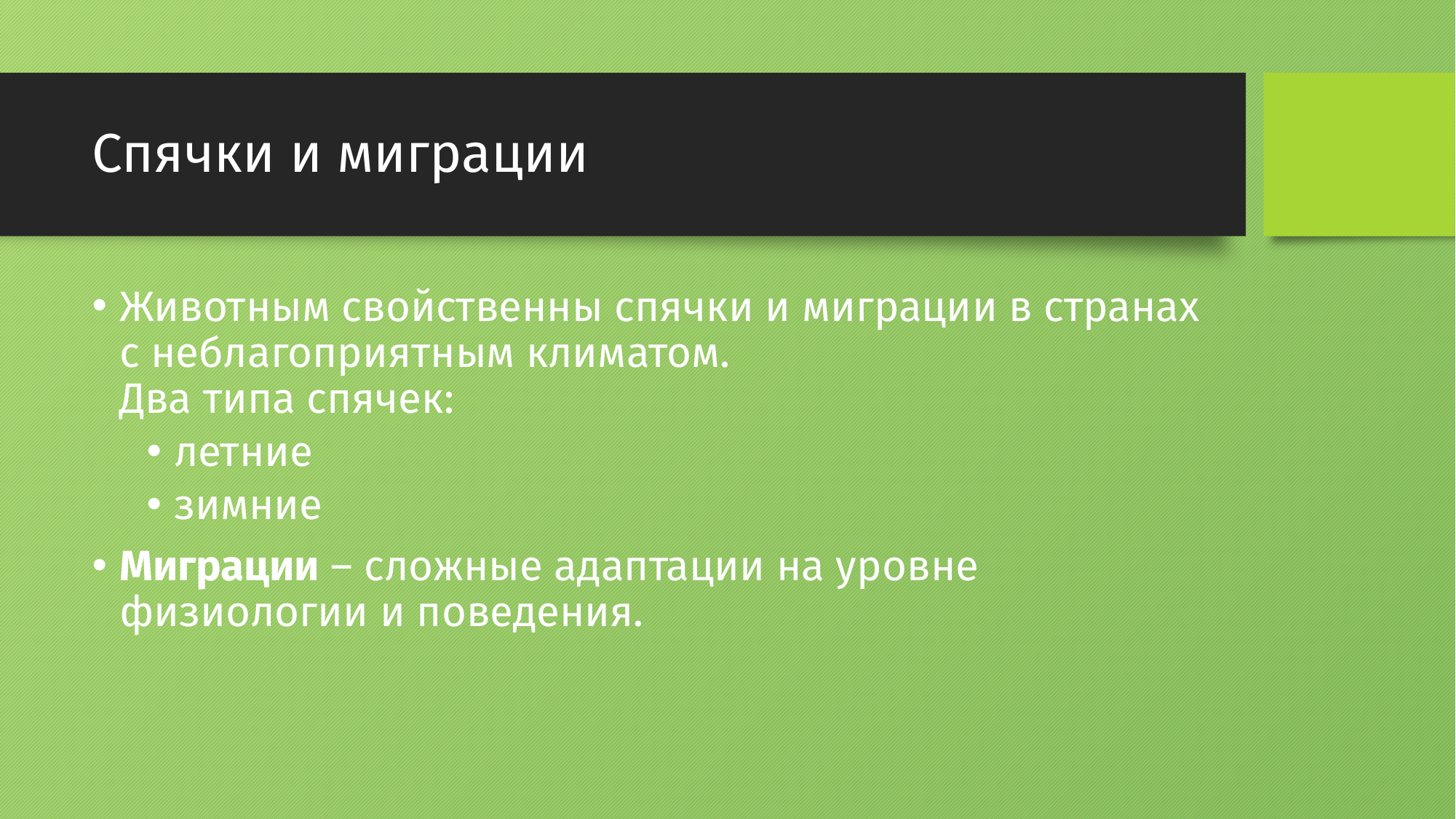

# Спячки и миграции
Животным свойственны спячки и миграции в странах с неблагоприятным климатом.
Два типа спячек:
летние
зимние
Миграции – сложные адаптации на уровне физиологии и поведения.